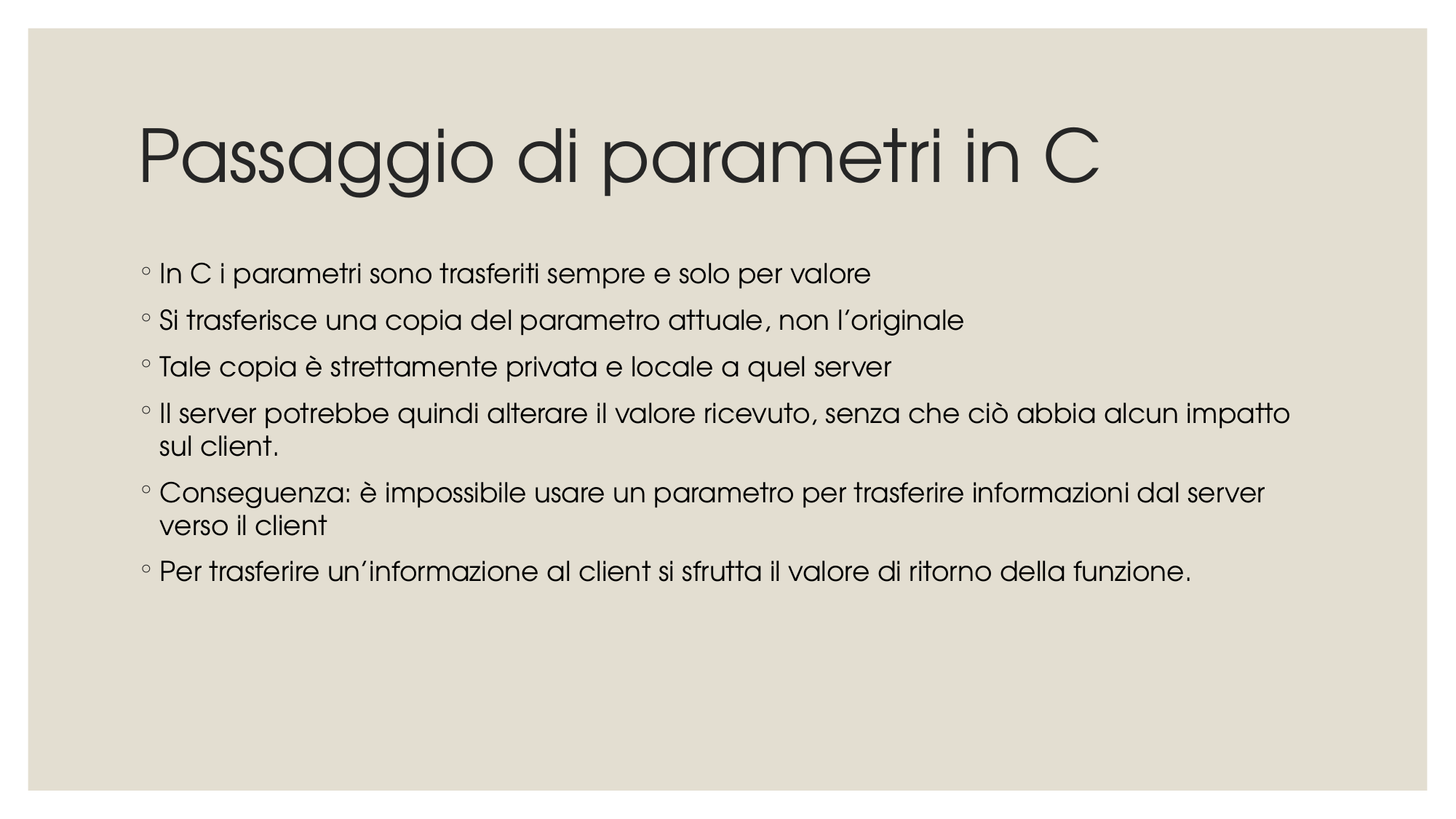

# Passaggio di parametri in C
In C i parametri sono trasferiti sempre e solo per valore
Si trasferisce una copia del parametro attuale, non l’originale
Tale copia è strettamente privata e locale a quel server
Il server potrebbe quindi alterare il valore ricevuto, senza che ciò abbia alcun impatto sul client.
Conseguenza: è impossibile usare un parametro per trasferire informazioni dal server verso il client
Per trasferire un’informazione al client si sfrutta il valore di ritorno della funzione.